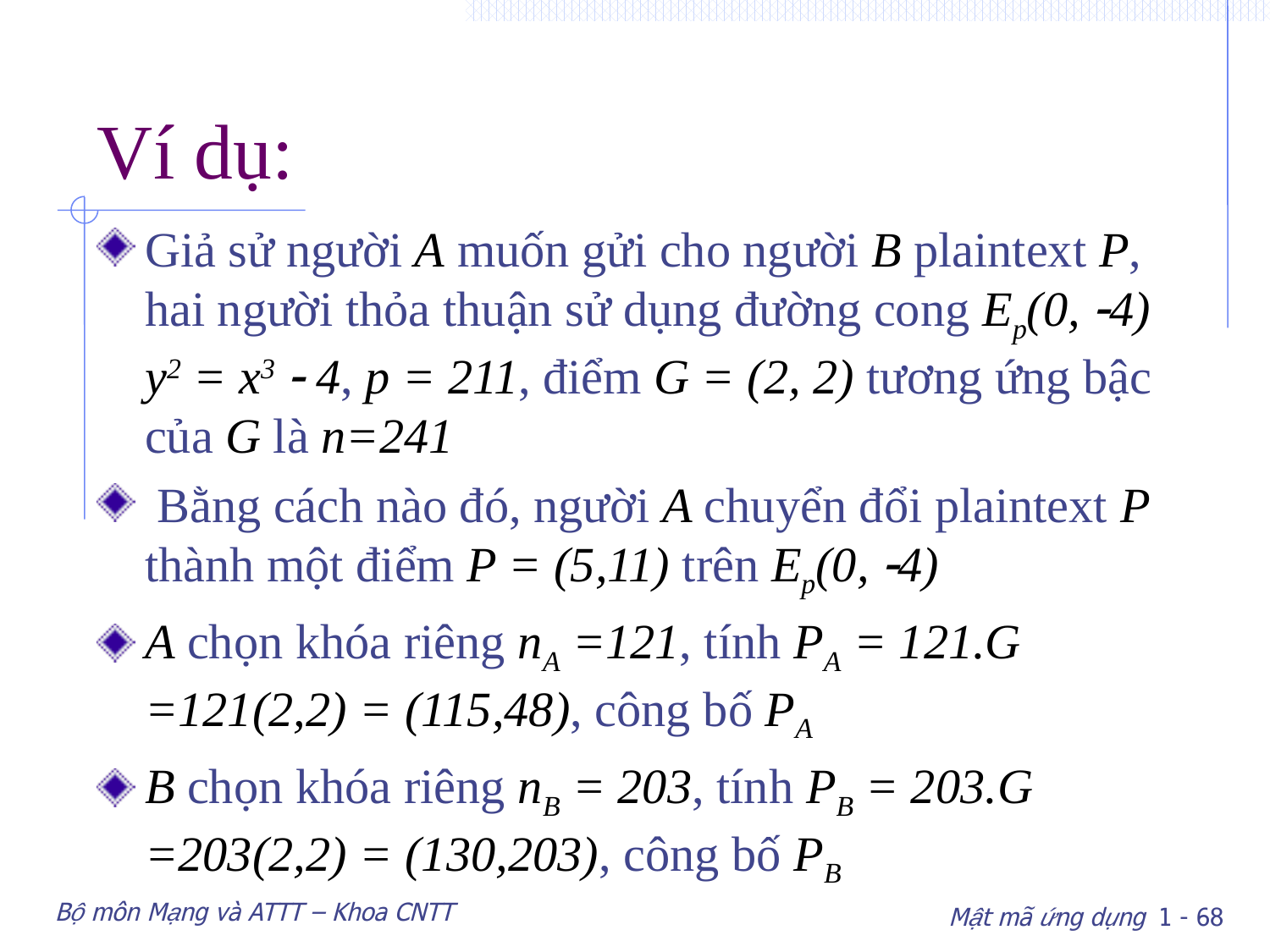

# Ví dụ:
Giả sử người A muốn gửi cho người B plaintext P, hai người thỏa thuận sử dụng đường cong Ep(0, −4) y2 = x3 − 4, p = 211, điểm G = (2, 2) tương ứng bậc của G là n=241
 Bằng cách nào đó, người A chuyển đổi plaintext P thành một điểm P = (5,11) trên Ep(0, −4)
A chọn khóa riêng nA =121, tính PA = 121.G =121(2,2) = (115,48), công bố PA
B chọn khóa riêng nB = 203, tính PB = 203.G =203(2,2) = (130,203), công bố PB
Bộ môn Mạng và ATTT – Khoa CNTT